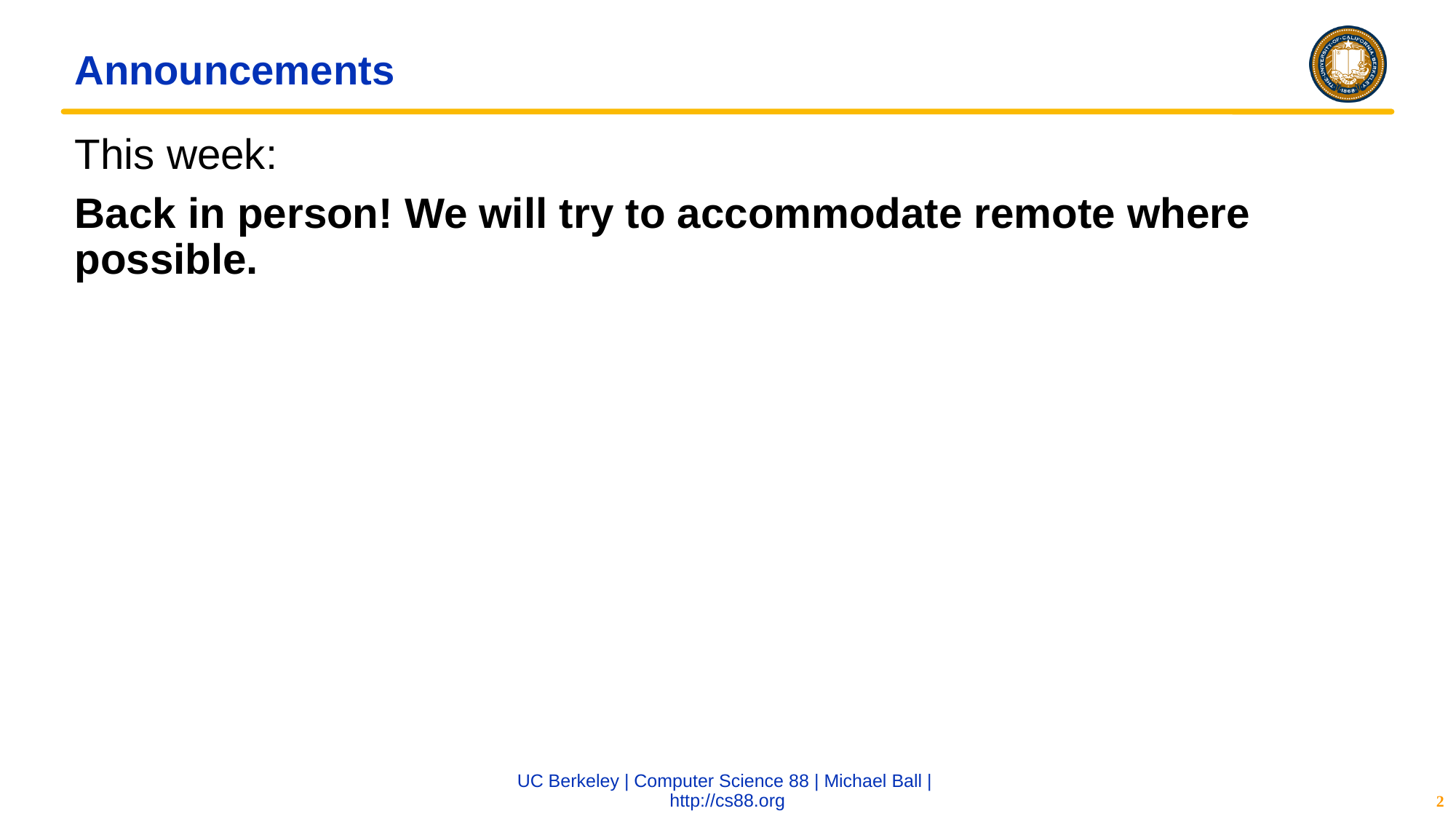

# Announcements
This week:
Back in person! We will try to accommodate remote where possible.

2